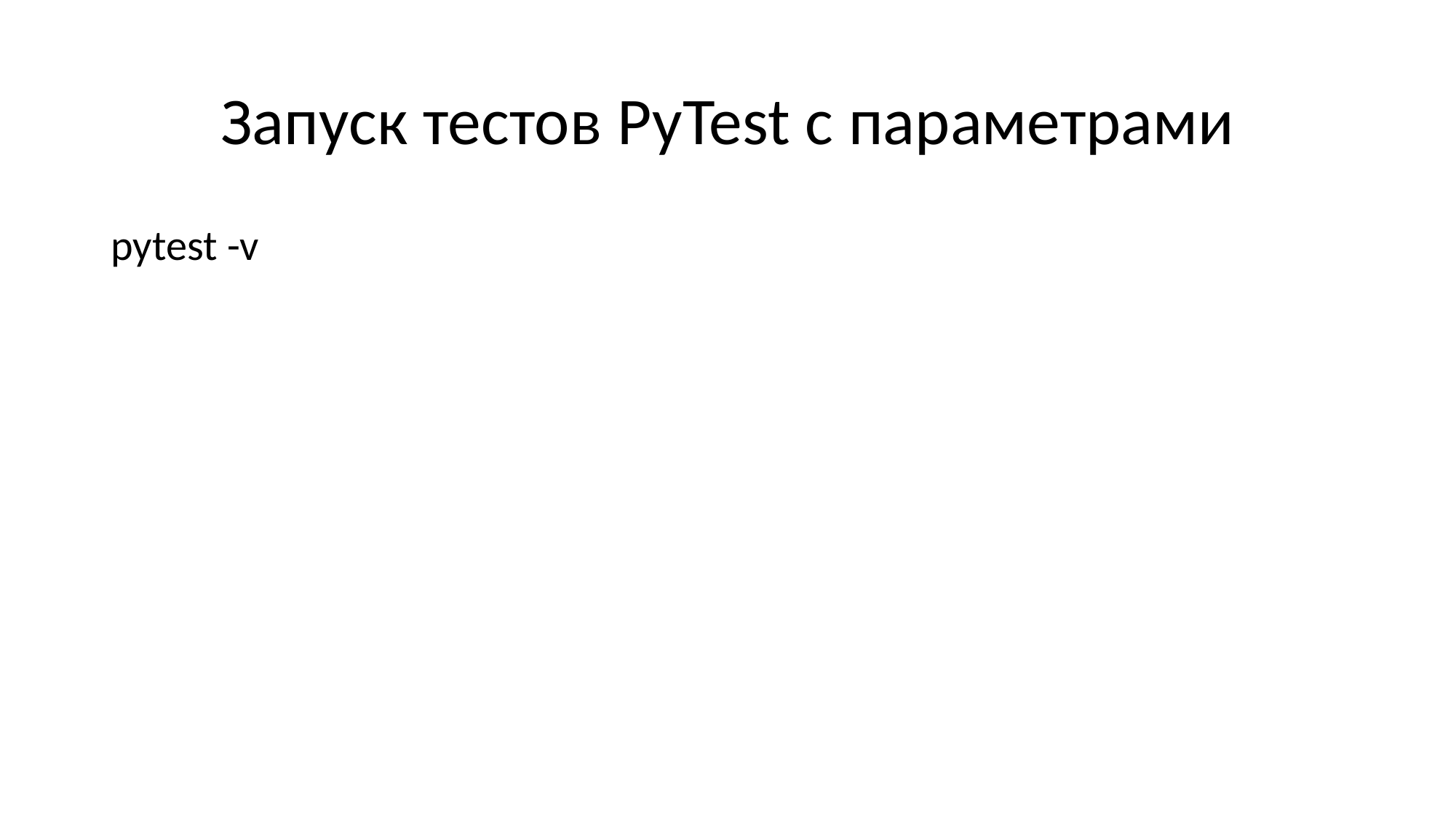

# Запуск тестов PyTest c параметрами
pytest -v